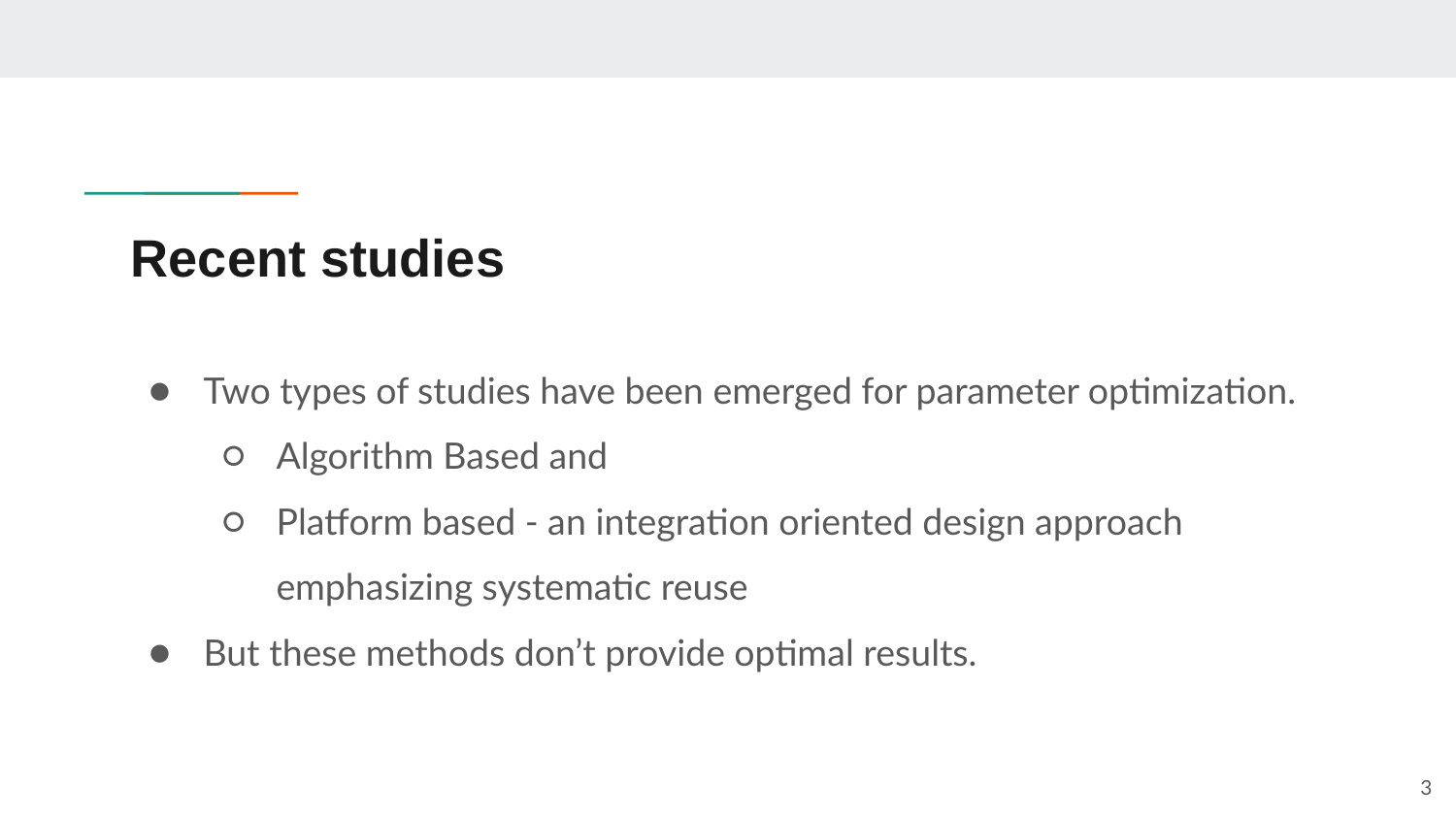

# Recent studies
Two types of studies have been emerged for parameter optimization.
Algorithm Based and
Platform based - an integration oriented design approach emphasizing systematic reuse
But these methods don’t provide optimal results.
3